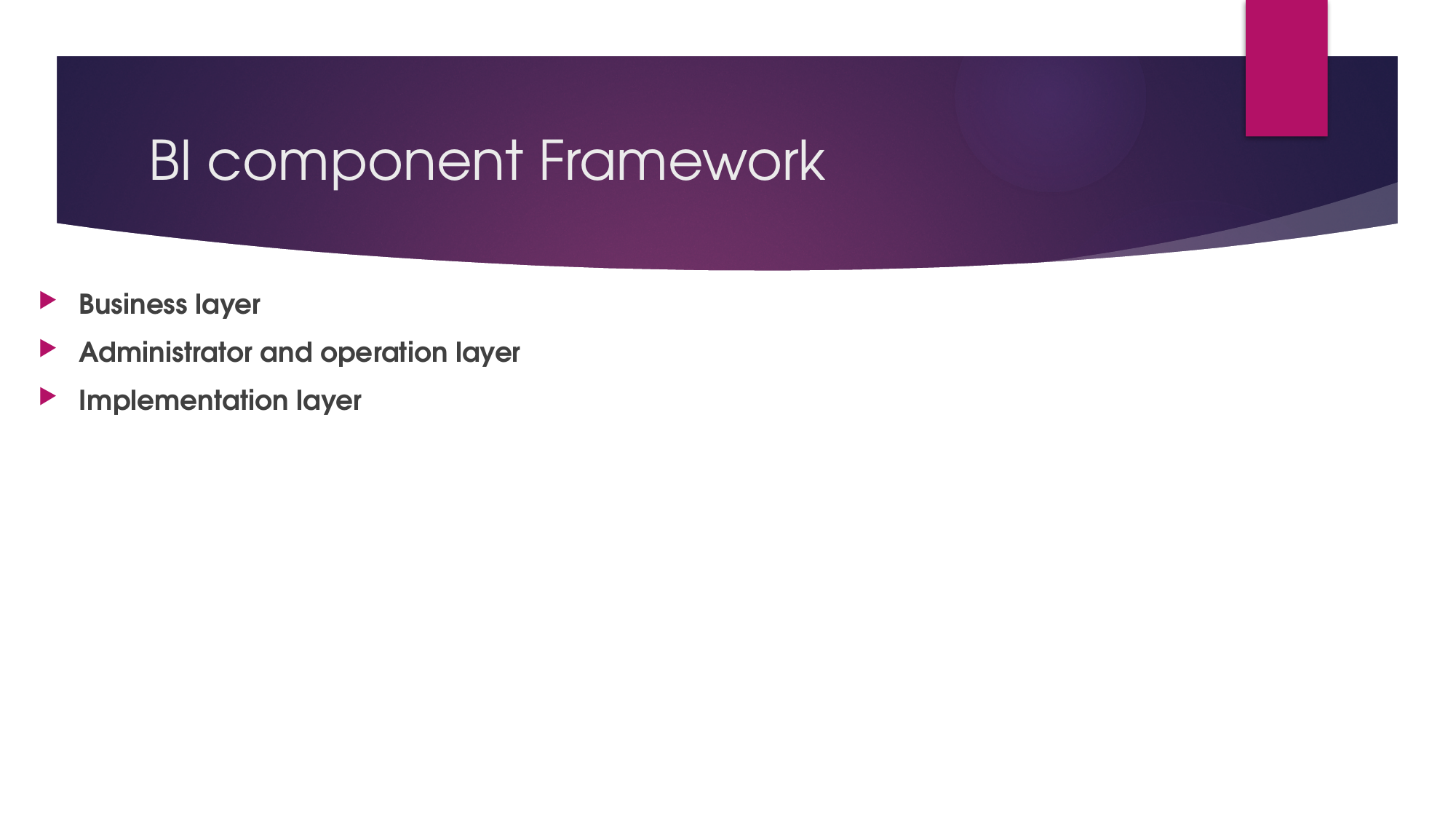

# BI component Framework
Business layer
Administrator and operation layer
Implementation layer